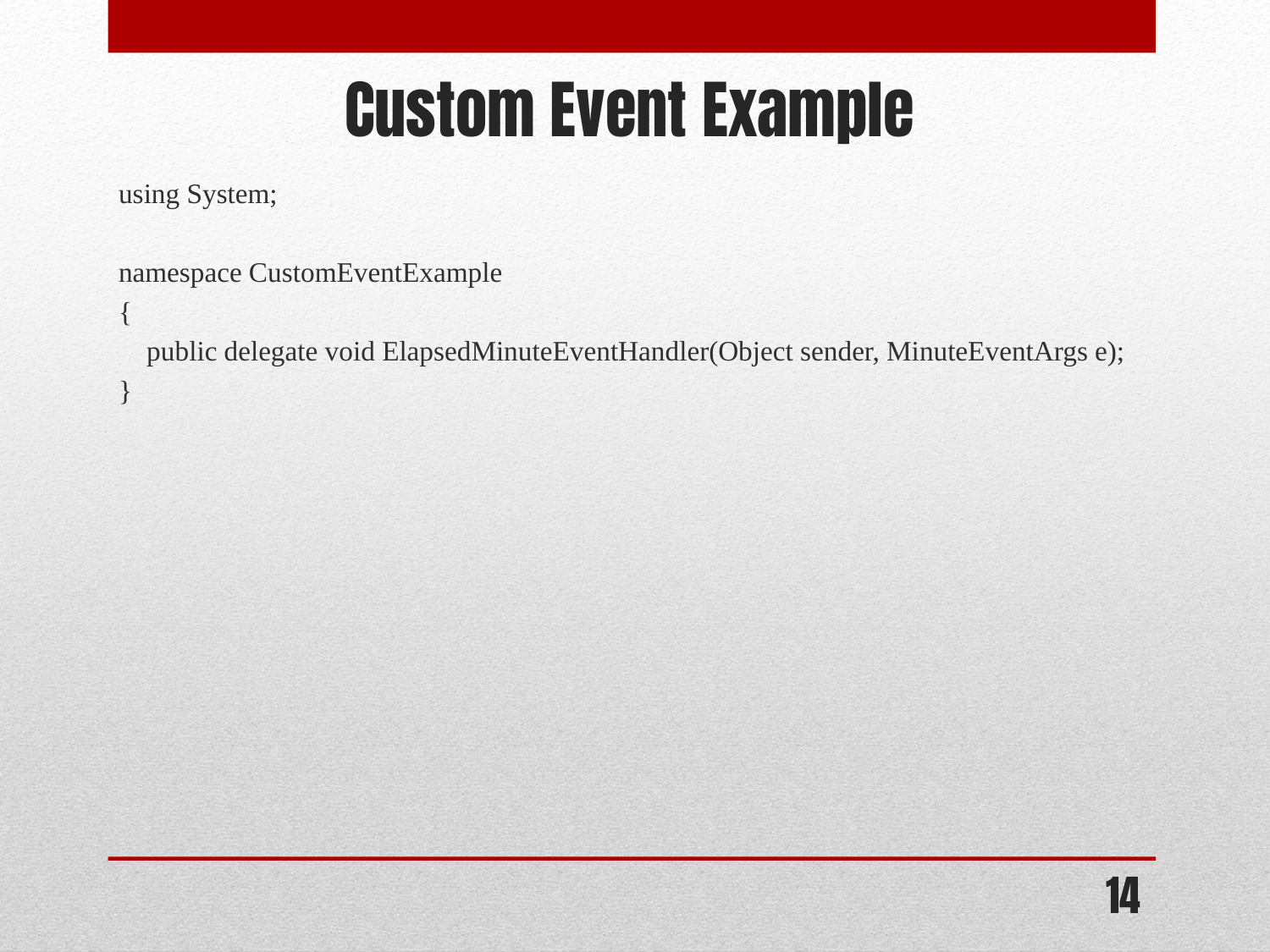

# Custom Event Example
using System;

namespace CustomEventExample
{
    public delegate void ElapsedMinuteEventHandler(Object sender, MinuteEventArgs e);
}

14